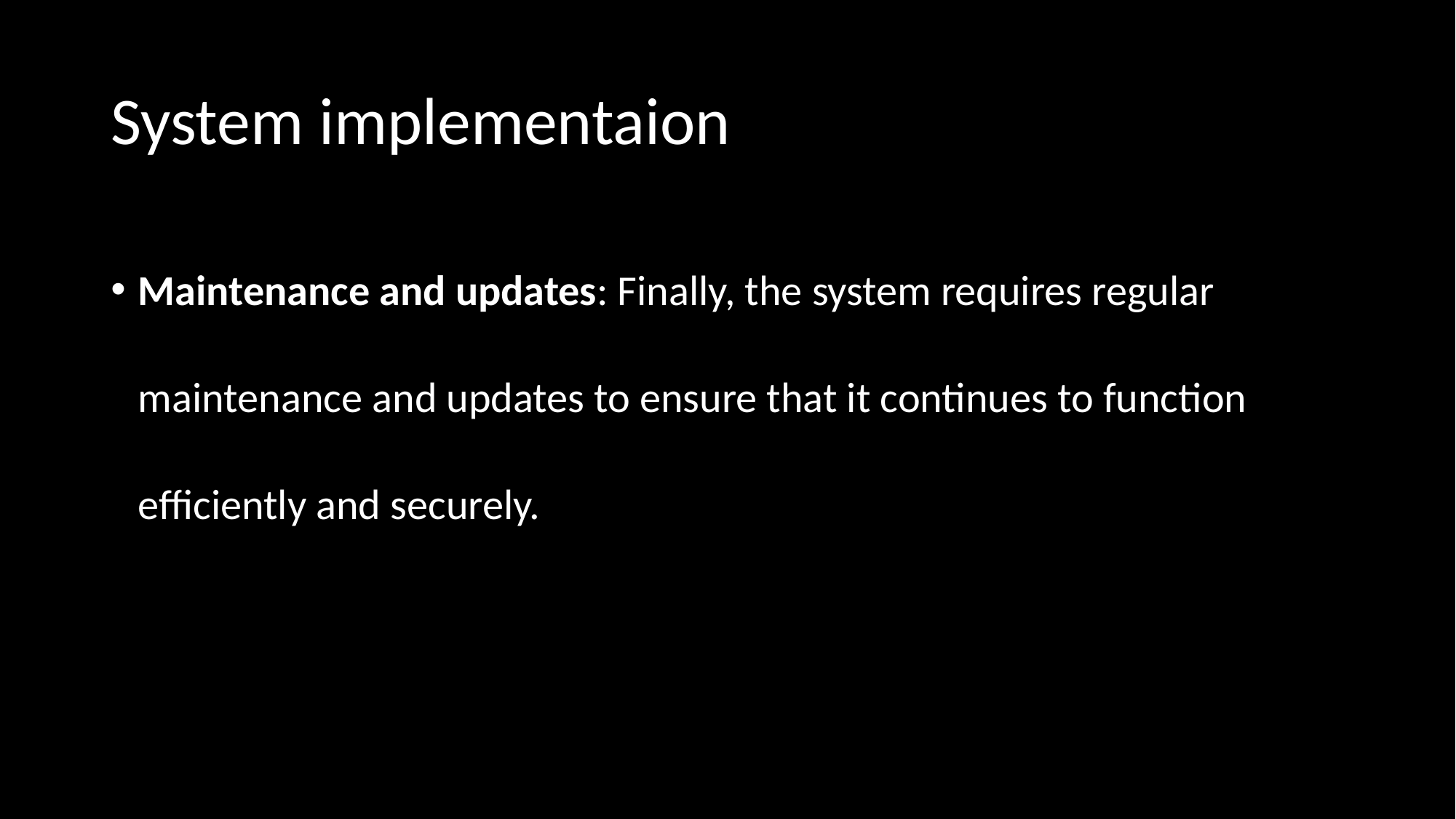

# System implementaion
Maintenance and updates: Finally, the system requires regular maintenance and updates to ensure that it continues to function efficiently and securely.